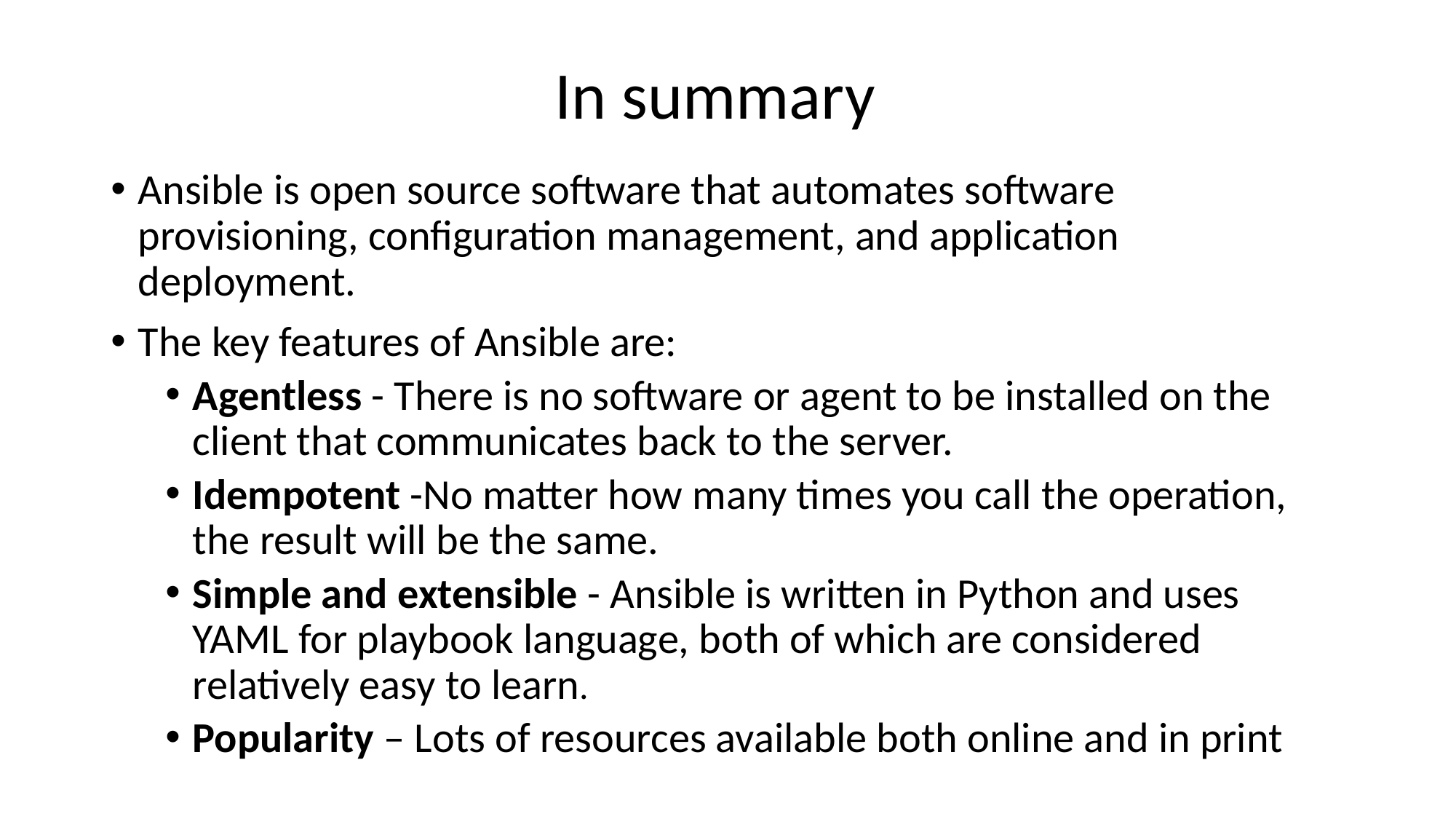

# In summary
Ansible is open source software that automates software provisioning, configuration management, and application deployment.
The key features of Ansible are:
Agentless - There is no software or agent to be installed on the client that communicates back to the server.
Idempotent -No matter how many times you call the operation, the result will be the same.
Simple and extensible - Ansible is written in Python and uses YAML for playbook language, both of which are considered relatively easy to learn.
Popularity – Lots of resources available both online and in print